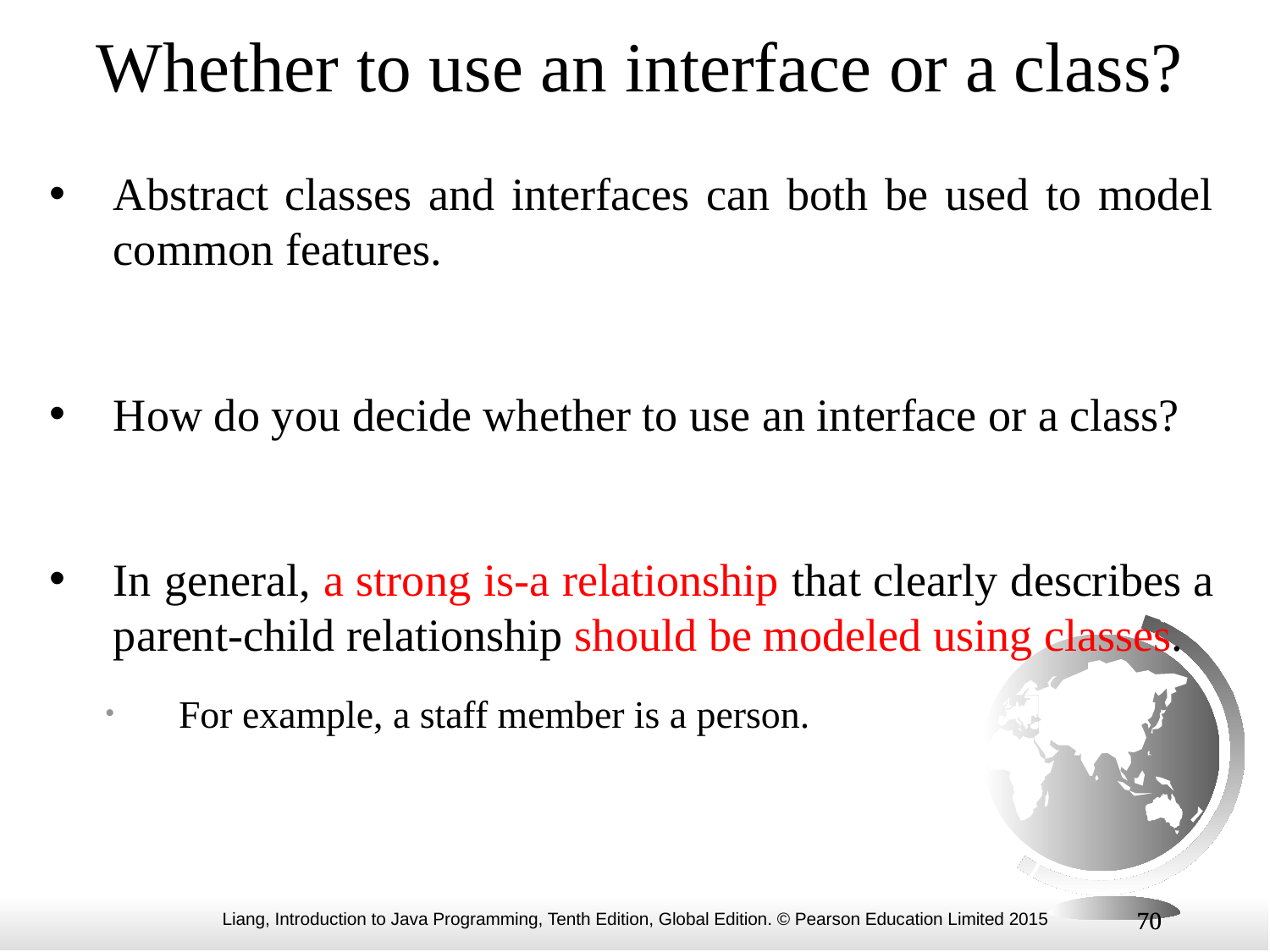

Whether to use an interface or a class?
Abstract classes and interfaces can both be used to model common features.

How do you decide whether to use an interface or a class?

In general, a strong is-a relationship that clearly describes a parent-child relationship should be modeled using classes.
 For example, a staff member is a person.

70
70